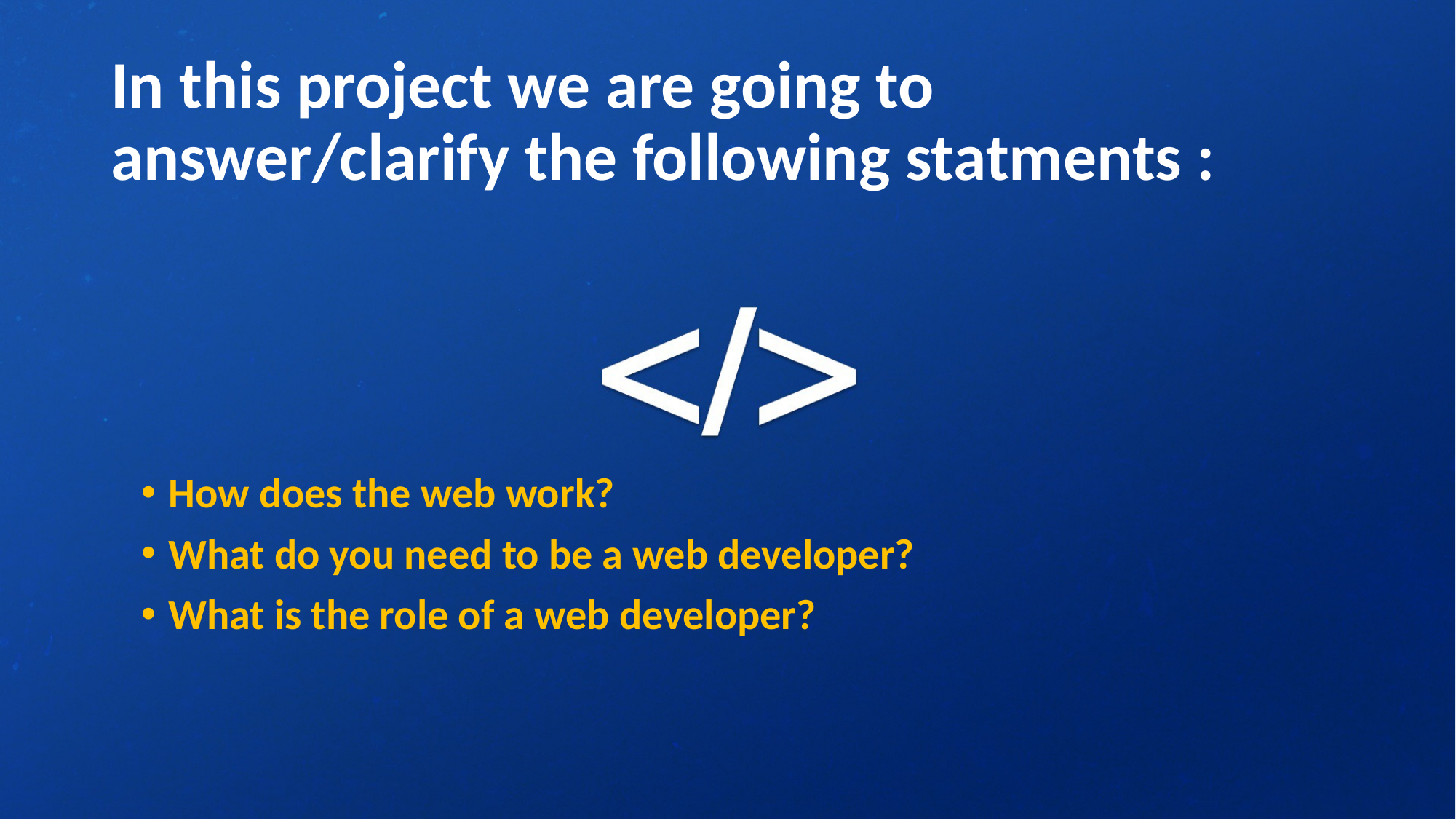

# In this project we are going to answer/clarify the following statments :
How does the web work?
What do you need to be a web developer?
What is the role of a web developer?